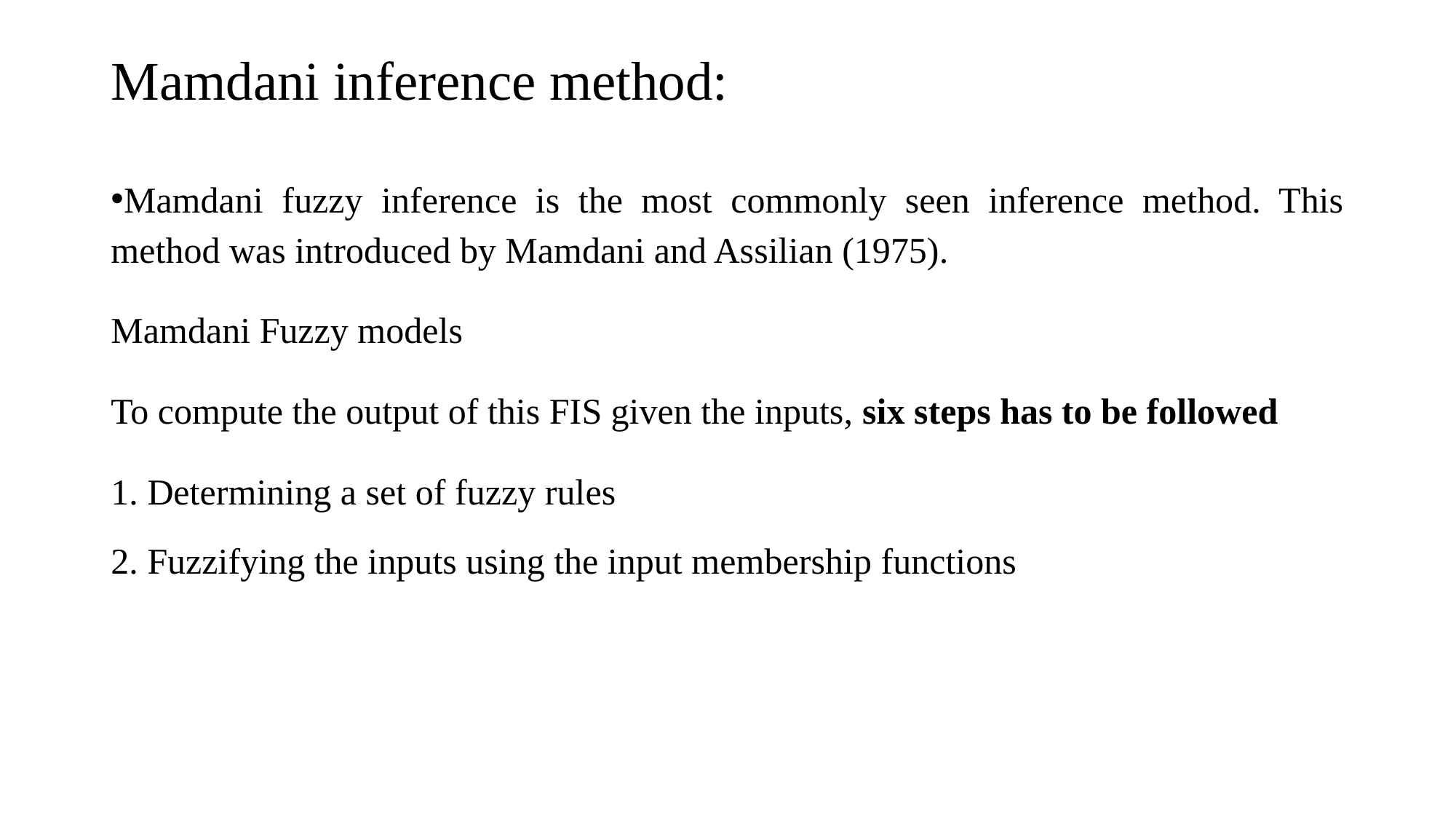

# Mamdani inference method:
Mamdani fuzzy inference is the most commonly seen inference method. This method was introduced by Mamdani and Assilian (1975).
Mamdani Fuzzy models
To compute the output of this FIS given the inputs, six steps has to be followed
1. Determining a set of fuzzy rules
2. Fuzzifying the inputs using the input membership functions